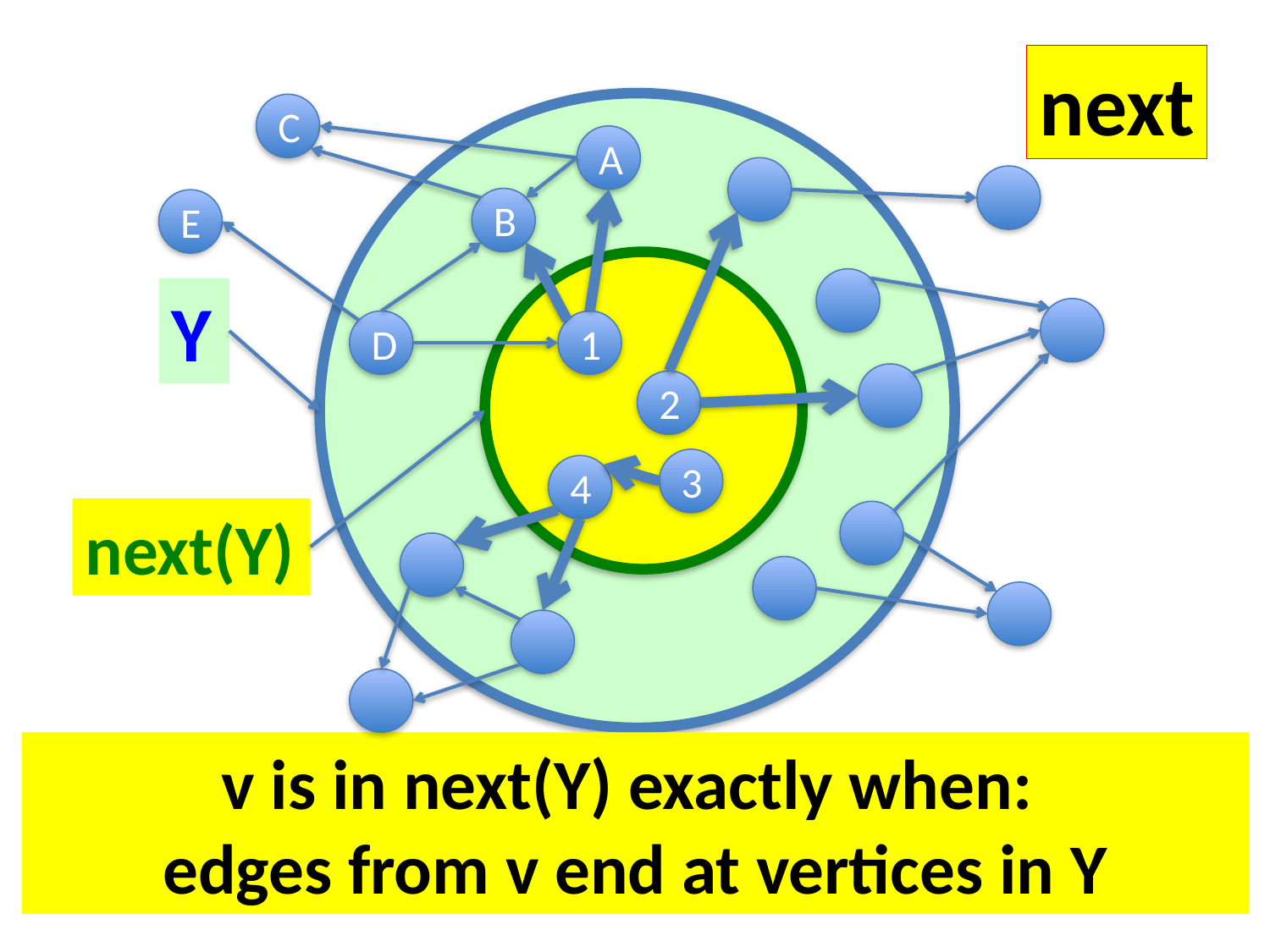

next

C
A

B
E

Y

D
1

2
3
4
next(Y)

v is in next(Y) exactly when:
edges from v end at vertices in Y